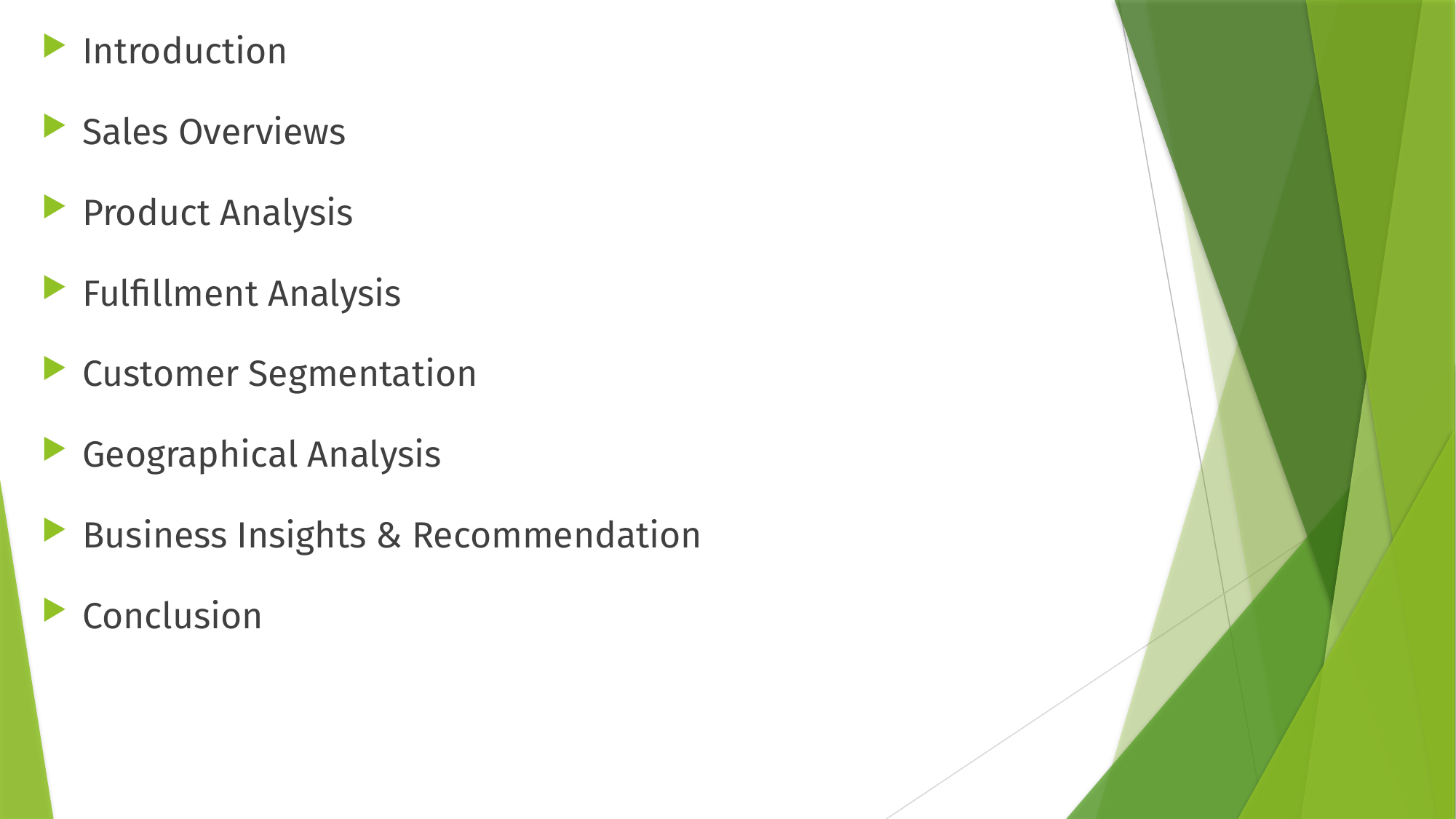

Introduction
Sales Overviews
Product Analysis
Fulfillment Analysis
Customer Segmentation
Geographical Analysis
Business Insights & Recommendation
Conclusion